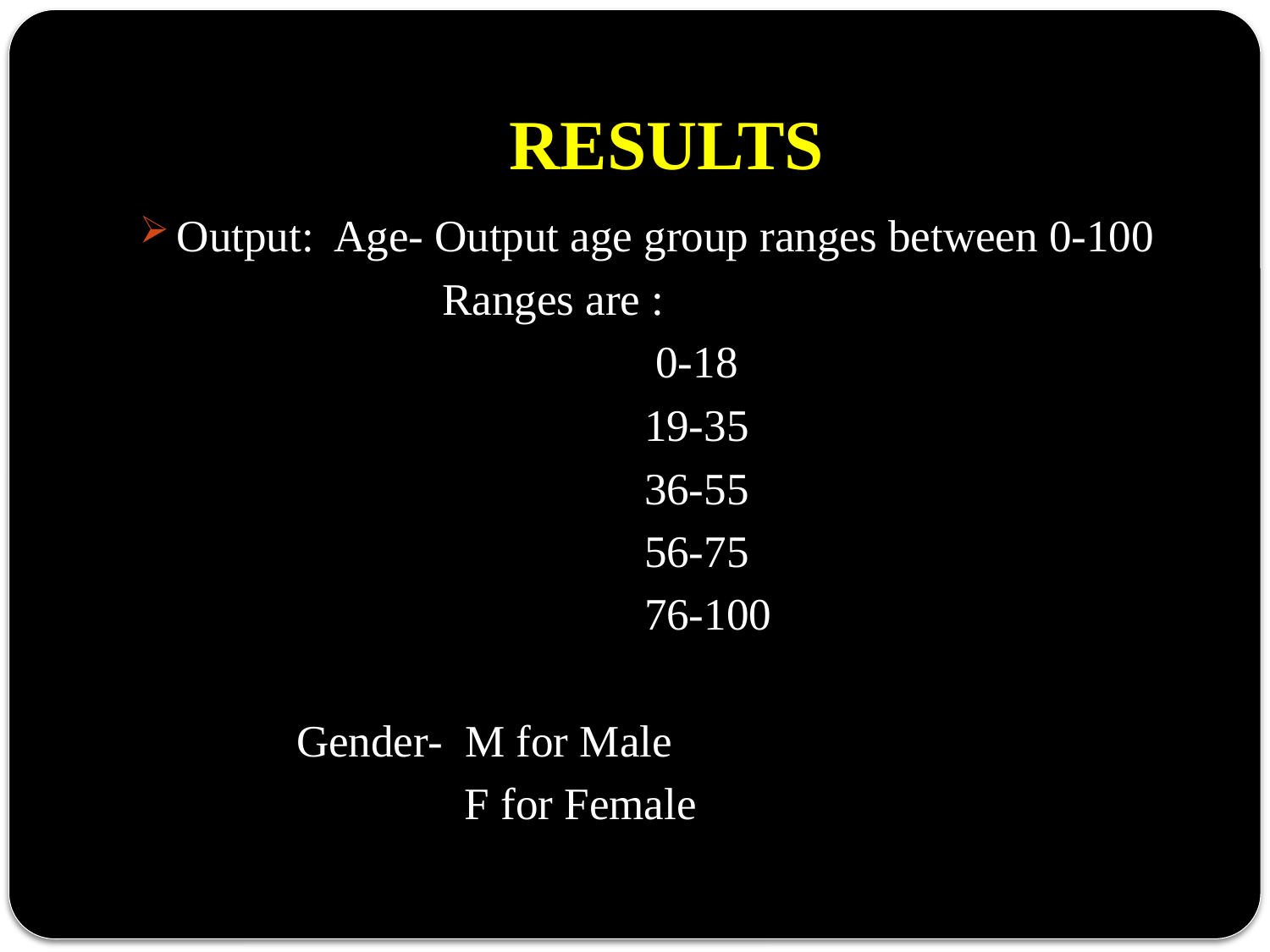

# RESULTS
Output:  Age- Output age group ranges between 0-100
                           Ranges are :
                                              0-18
                                             19-35
                                             36-55
                                             56-75
                                             76-100

              Gender-  M for Male
                             F for Female